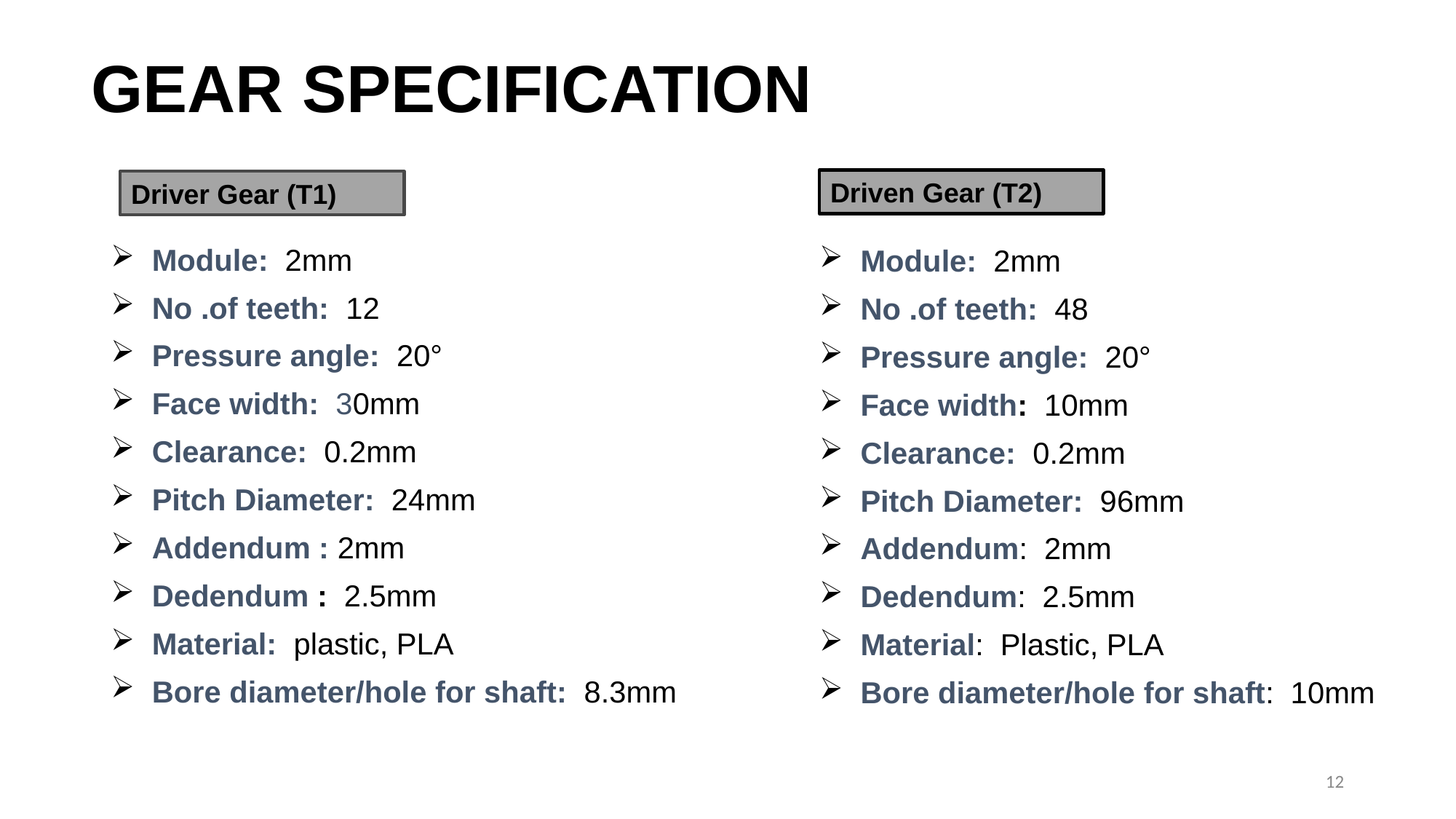

# GEAR SPECIFICATION
Driven Gear (T2)
Driver Gear (T1)
Module:  2mm
No .of teeth:  12
Pressure angle:  20°
Face width:  30mm
Clearance:  0.2mm
Pitch Diameter:  24mm
Addendum : 2mm
Dedendum :  2.5mm
Material:  plastic, PLA
Bore diameter/hole for shaft:  8.3mm
Module:  2mm
No .of teeth:  48
Pressure angle:  20°
Face width:  10mm
Clearance:  0.2mm
Pitch Diameter:  96mm
Addendum:  2mm
Dedendum:  2.5mm
Material:  Plastic, PLA
Bore diameter/hole for shaft:  10mm

12